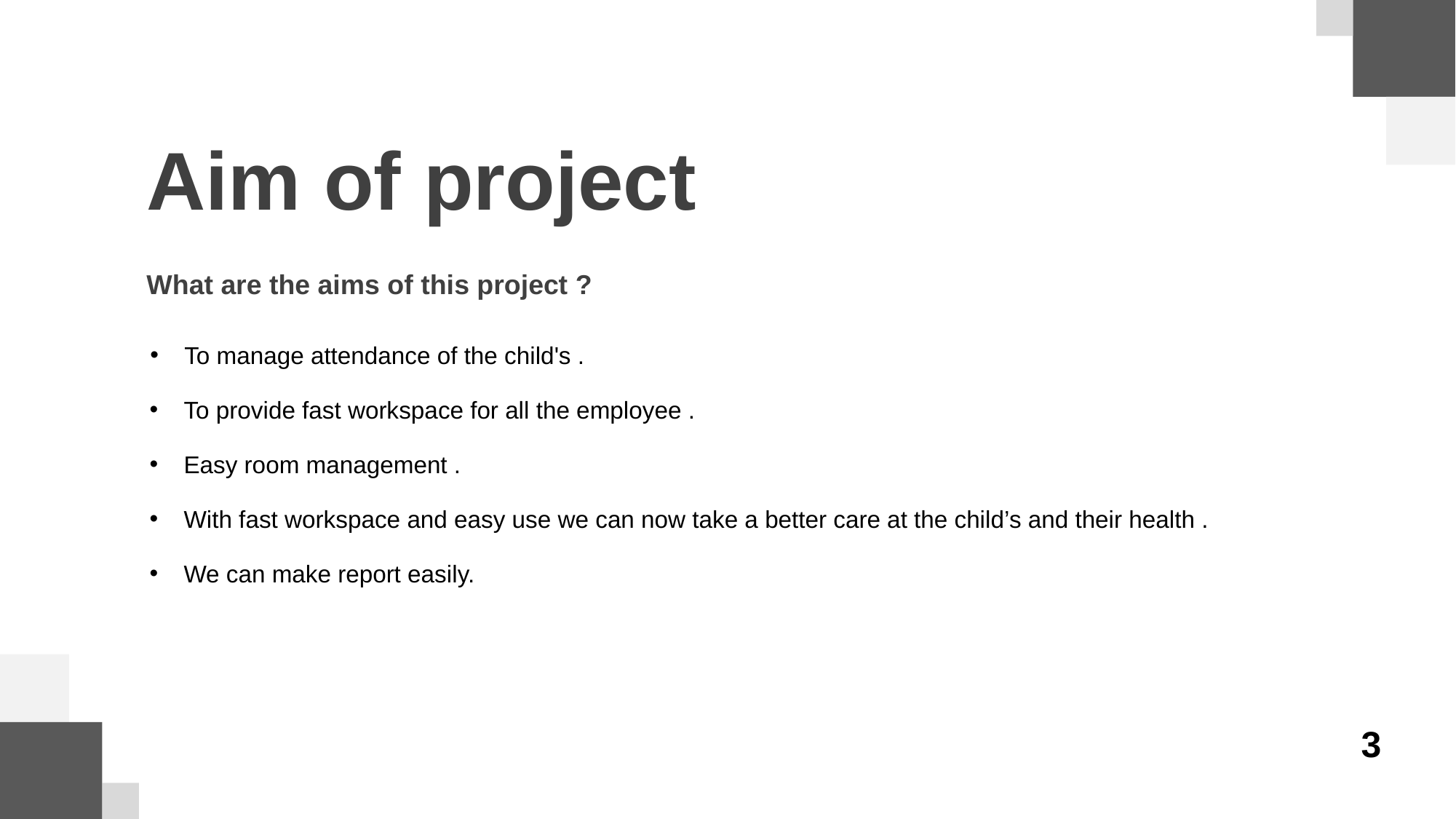

Aim of project
What are the aims of this project ?
To manage attendance of the child's .
To provide fast workspace for all the employee .
Easy room management .
With fast workspace and easy use we can now take a better care at the child’s and their health .
We can make report easily.

3